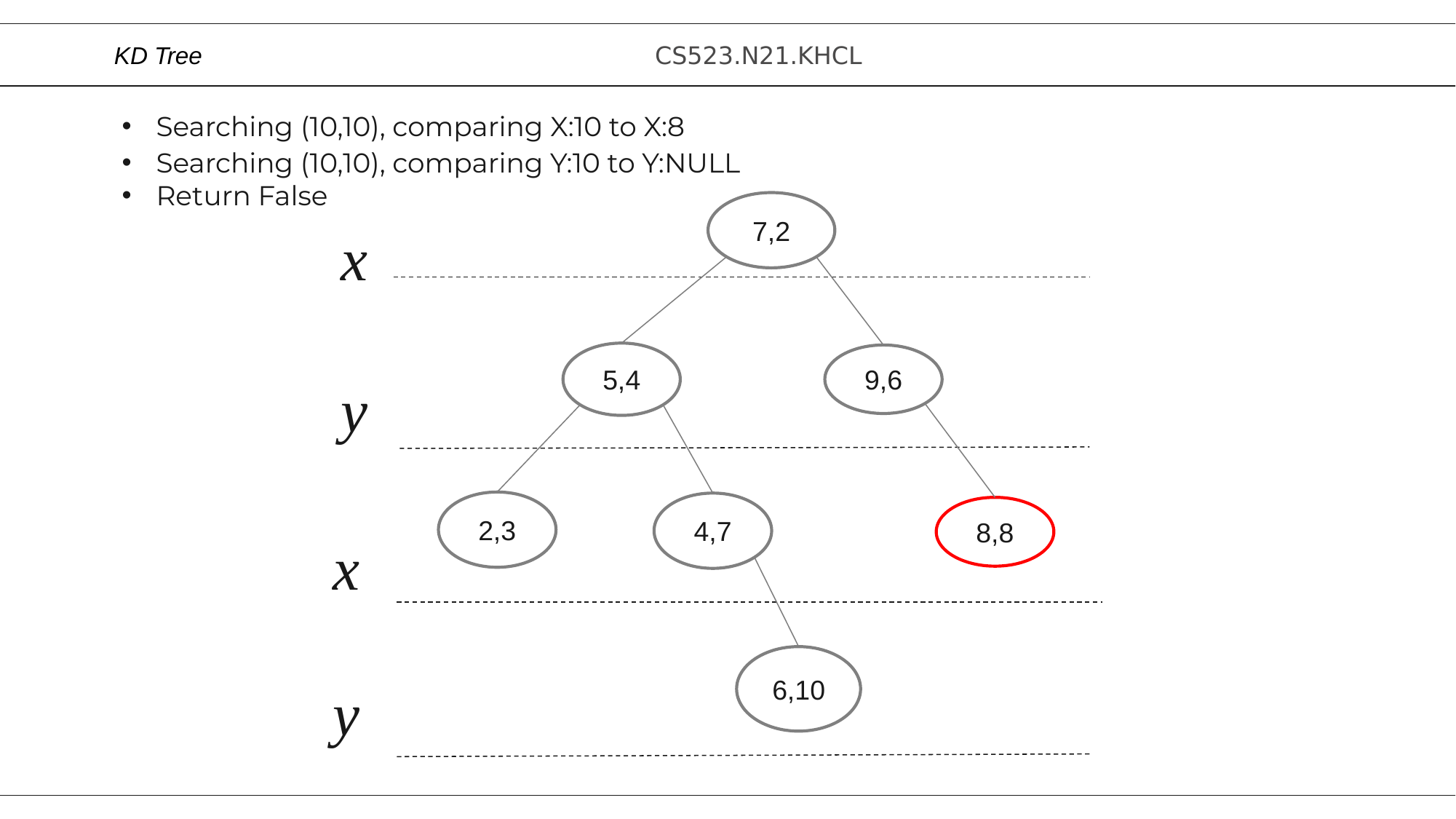

# KD Tree
CS523.N21.KHCL
Searching (10,10), comparing X:10 to X:8
Searching (10,10), comparing Y:10 to Y:NULL
Return False
7,2
x
5,4
9,6
y
2,3
4,7
8,8
x
6,10
y